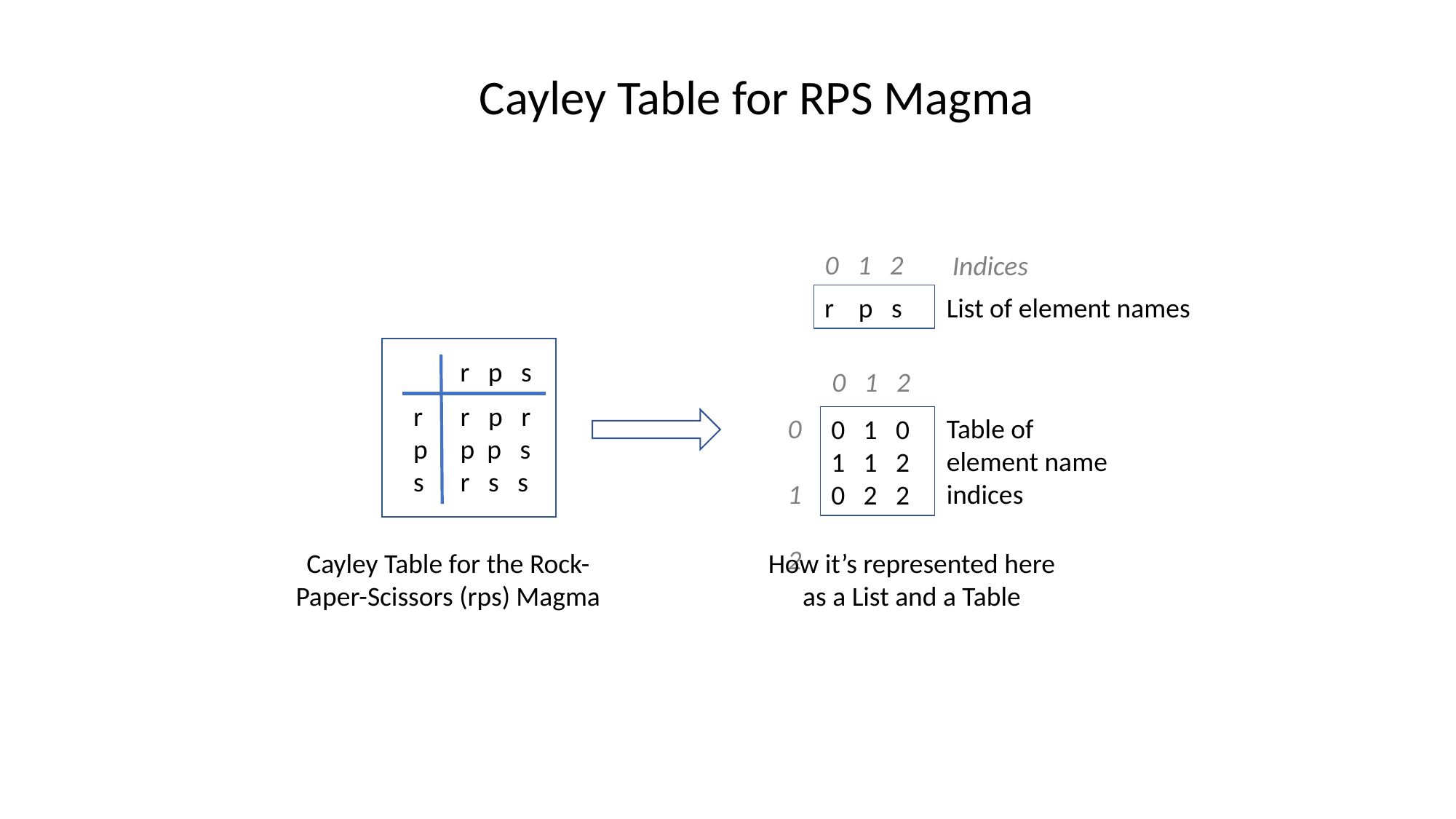

Cayley Table for RPS Magma
0   1   2
Indices
r    p   s
List of element names

r   p   s
0   1   2
r
p
s
r   p   r
p  p   s
r   s   s
0   1   2
Table of element name indices
0   1   0
1   1   2
0   2   2

Cayley Table for the Rock-Paper-Scissors (rps) Magma
How it’s represented here as a List and a Table